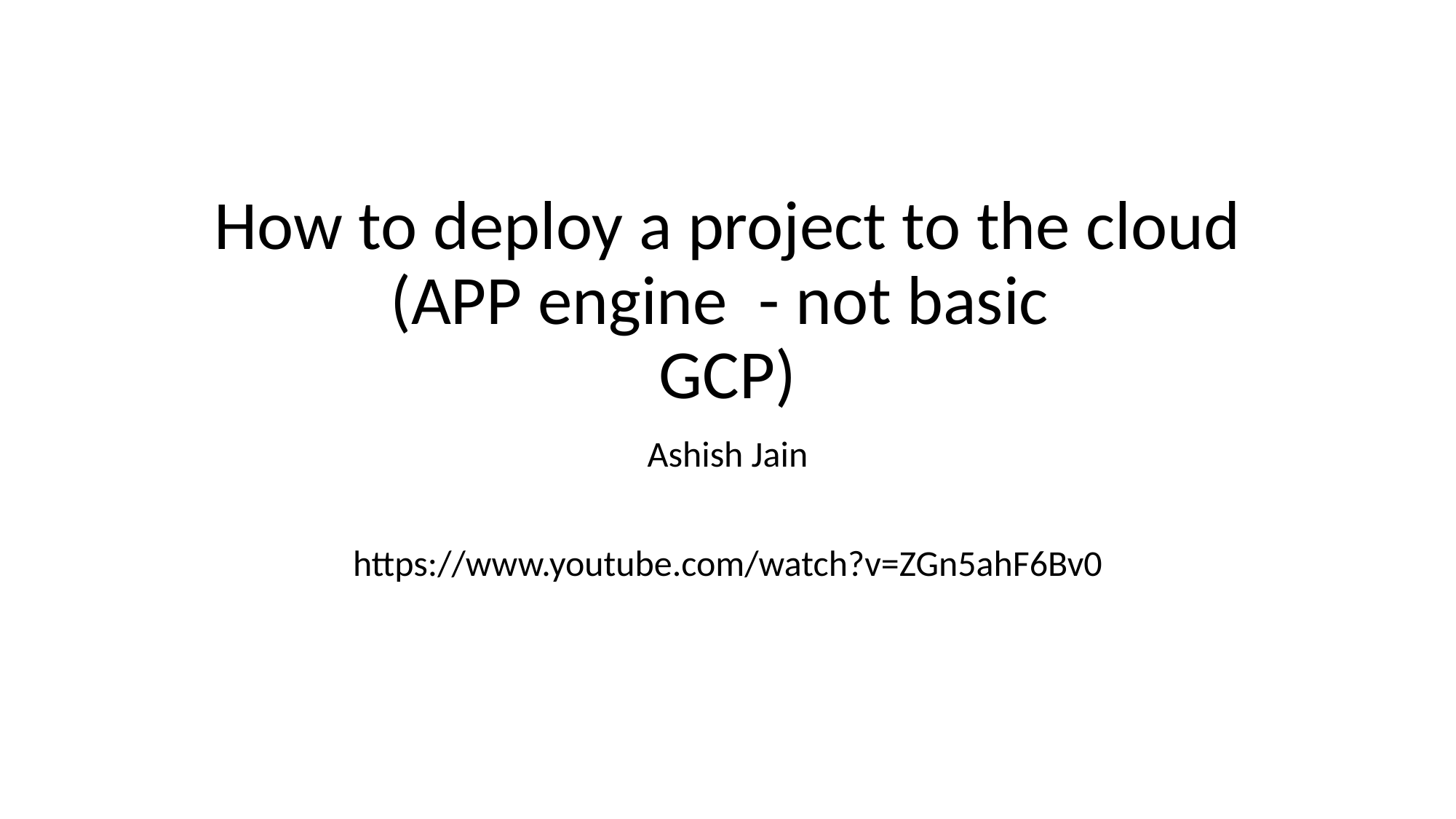

# How to deploy a project to the cloud (APP engine  - not basic GCP)
Ashish Jain

https://www.youtube.com/watch?v=ZGn5ahF6Bv0